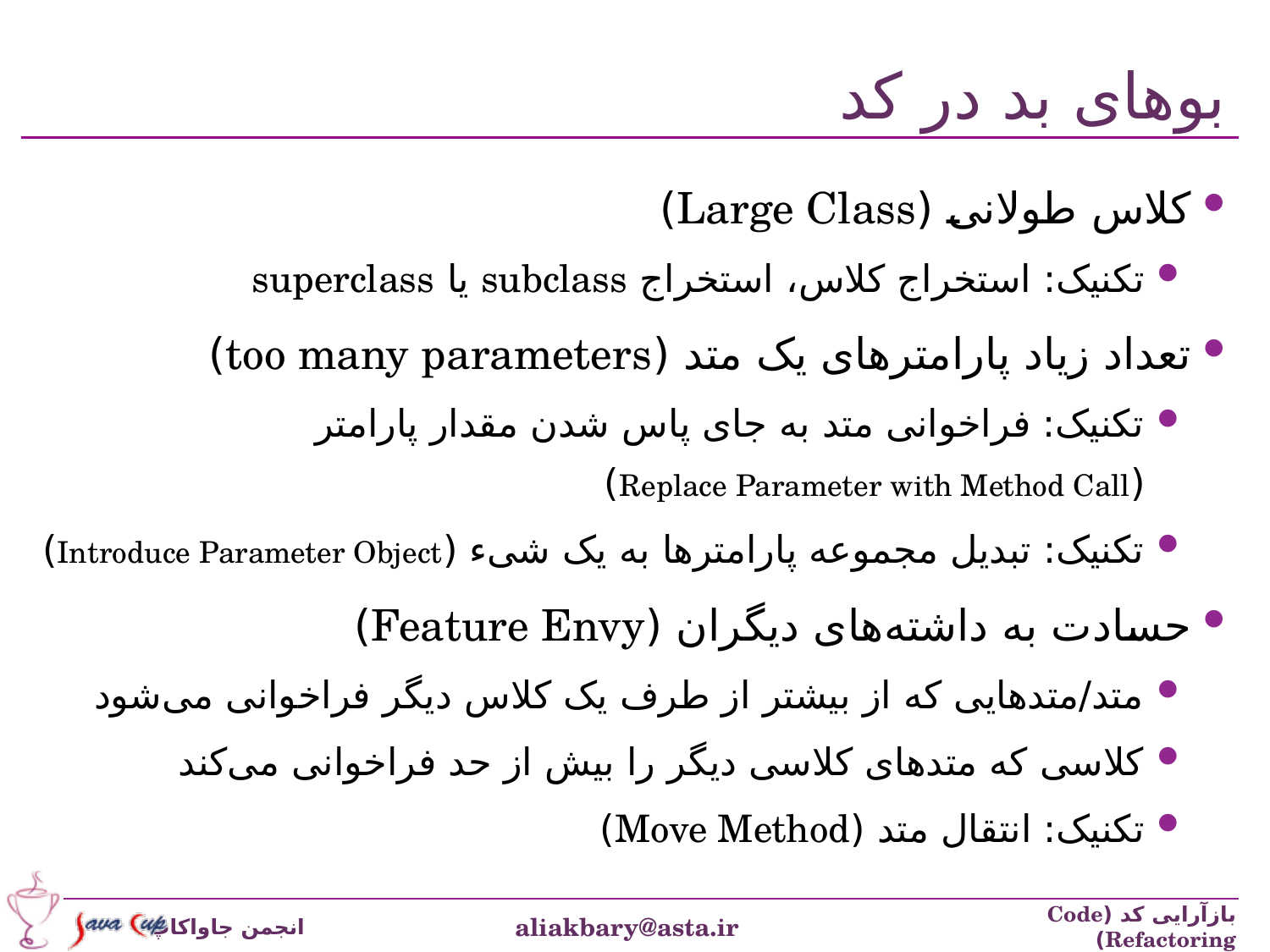

# بوهای بد در کد
کلاس طولانی (Large Class)
تکنیک: استخراج کلاس، استخراج subclass یا superclass
تعداد زیاد پارامترهای یک متد (too many parameters)
تکنیک: فراخوانی متد به جای پاس شدن مقدار پارامتر
(Replace Parameter with Method Call)
تکنیک: تبدیل مجموعه پارامترها به یک شیء (Introduce Parameter Object)
حسادت به داشته‌های دیگران (Feature Envy)
متد/متدهایی که از بیشتر از طرف یک کلاس دیگر فراخوانی می‌شود
کلاسی که متدهای کلاسی دیگر را بیش از حد فراخوانی می‌کند
تکنیک: انتقال متد (Move Method)